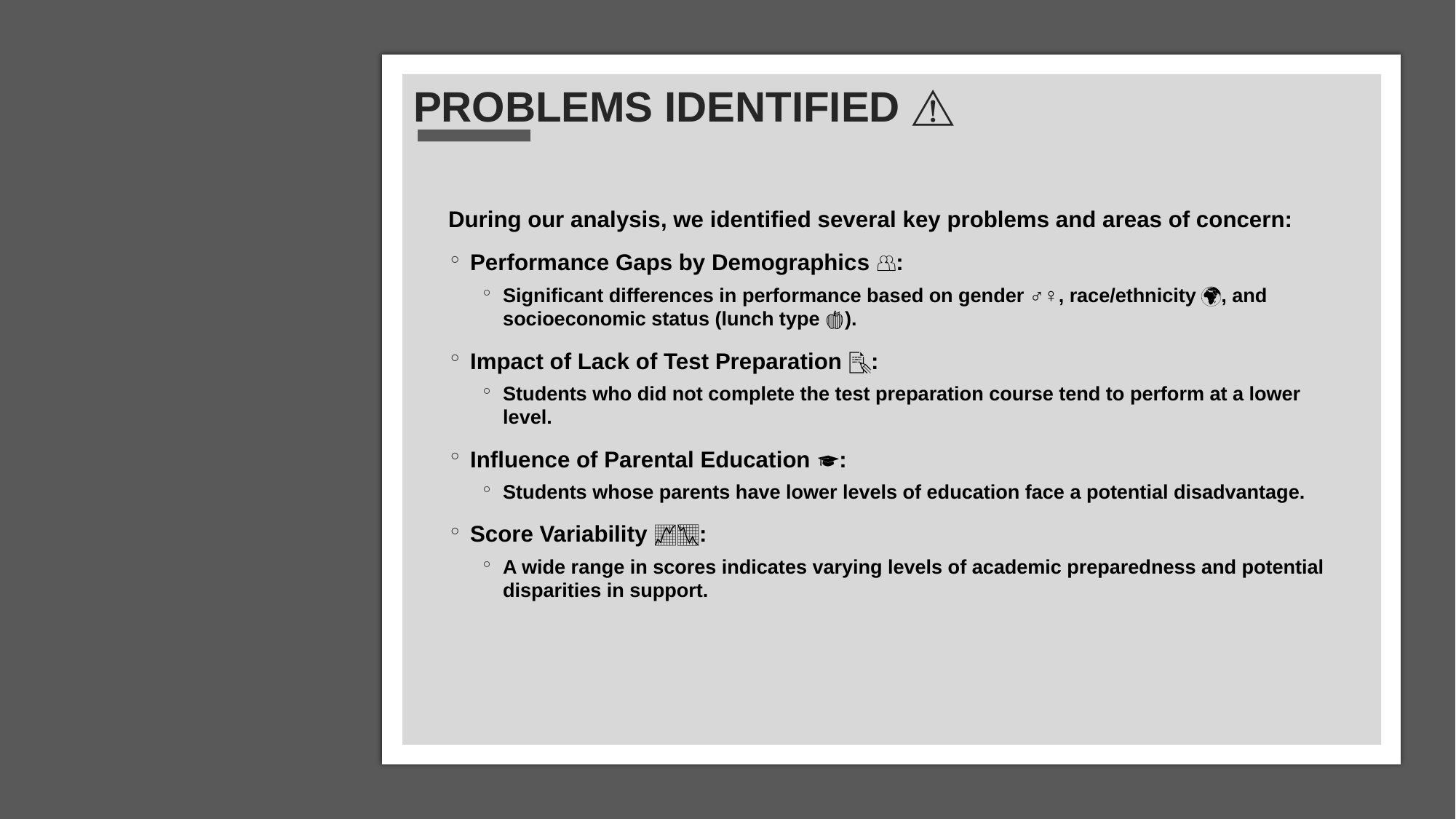

# PROBLEMS IDENTIFIED ⚠️

During our analysis, we identified several key problems and areas of concern:
Performance Gaps by Demographics 👥:
Significant differences in performance based on gender ♂️♀️, race/ethnicity 🌍, and socioeconomic status (lunch type 🍎).
Impact of Lack of Test Preparation 📝:
Students who did not complete the test preparation course tend to perform at a lower level.
Influence of Parental Education 🎓:
Students whose parents have lower levels of education face a potential disadvantage.
Score Variability 📈📉:
A wide range in scores indicates varying levels of academic preparedness and potential disparities in support.